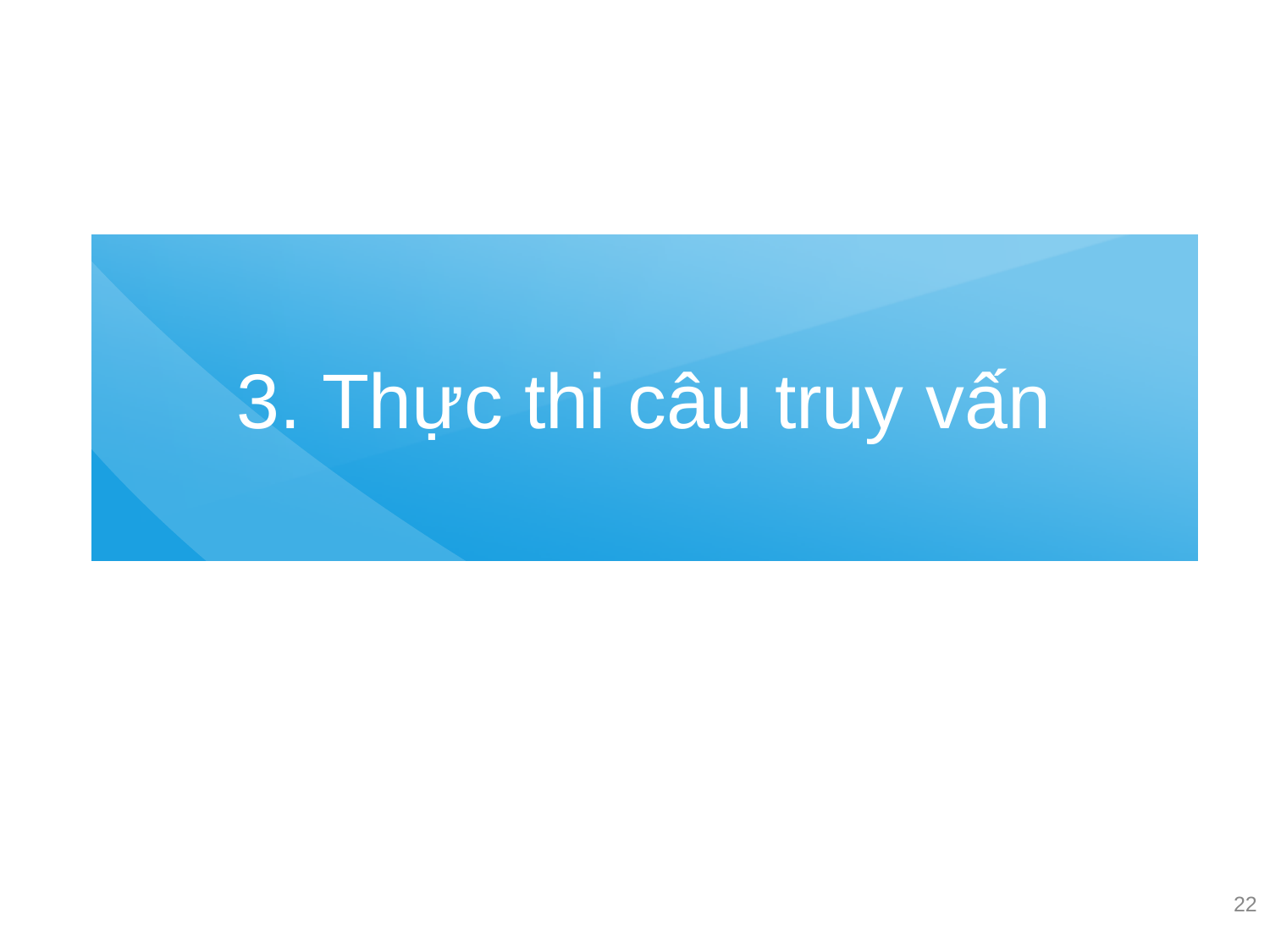

# 3. Thực thi câu truy vấn
22